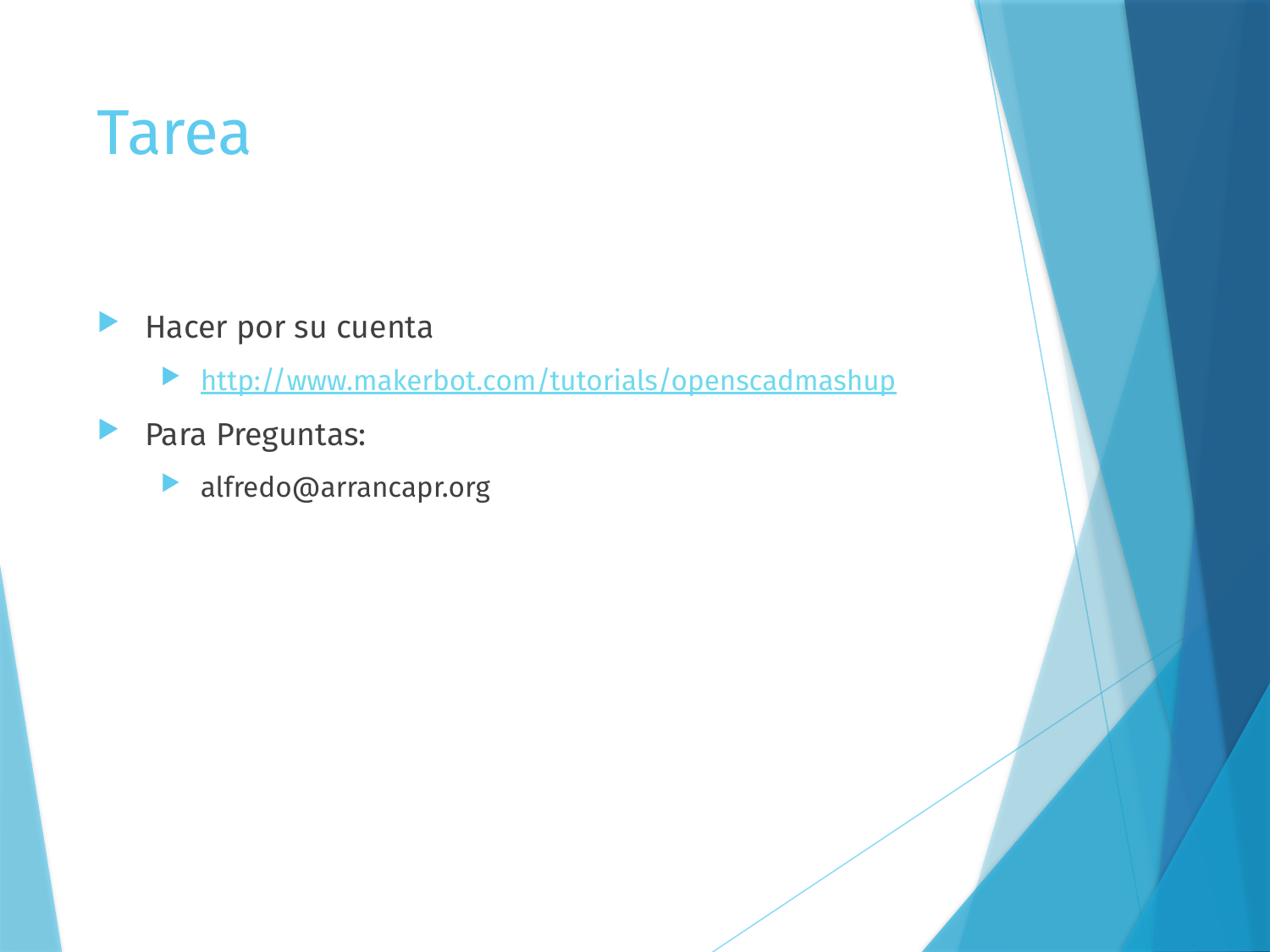

# Tarea
Hacer por su cuenta
http://www.makerbot.com/tutorials/openscadmashup
Para Preguntas:
alfredo@arrancapr.org